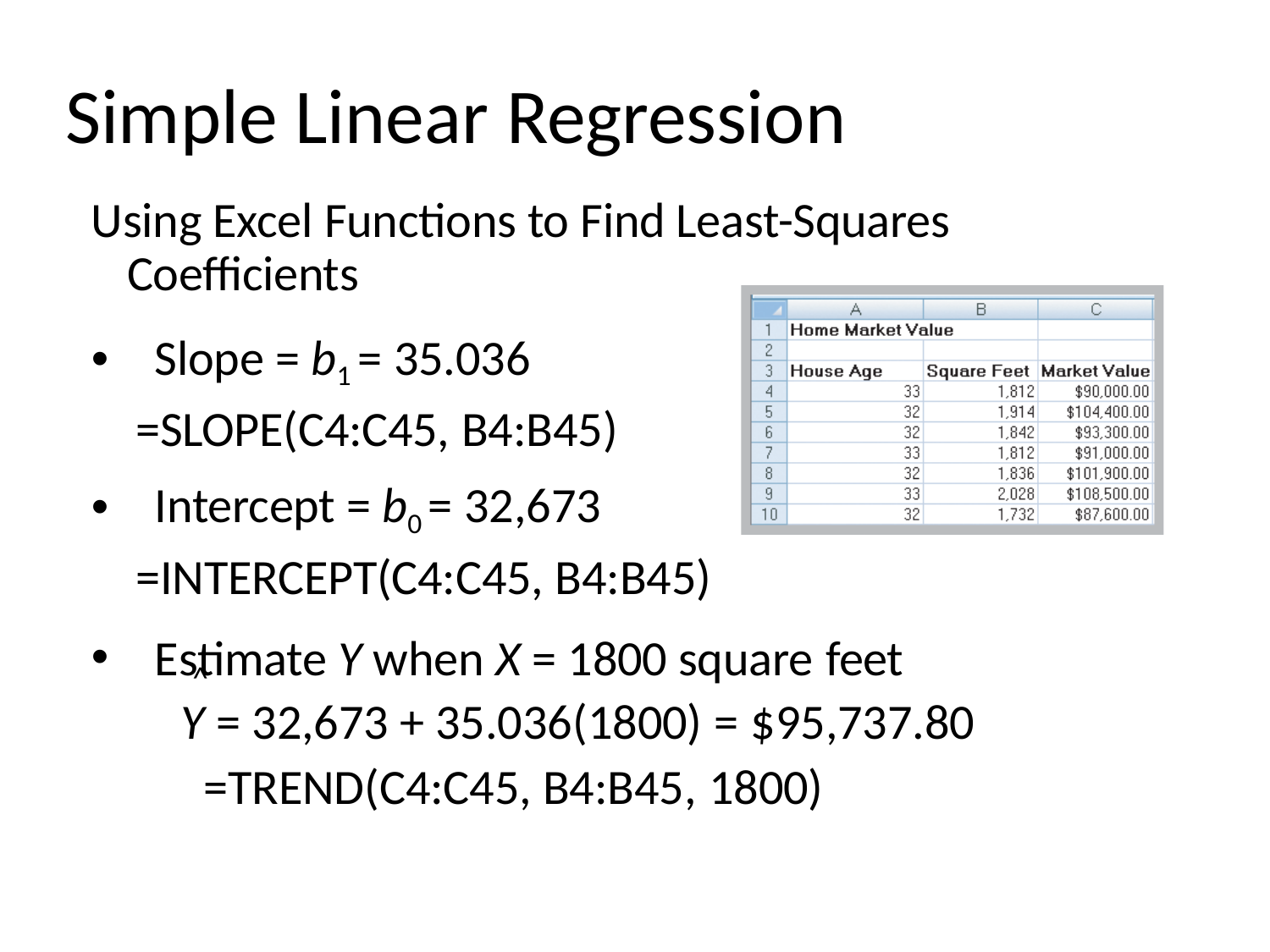

# Simple Linear Regression
Using Excel Functions to Find Least-Squares  Coefficients
Slope = b1 = 35.036
=SLOPE(C4:C45, B4:B45)
Intercept = b0 = 32,673
=INTERCEPT(C4:C45, B4:B45)
Estimate Y when X = 1800 square feet
Y  = 32,673 + 35.036(1800) = $95,737.80
=TREND(C4:C45, B4:B45, 1800)

^